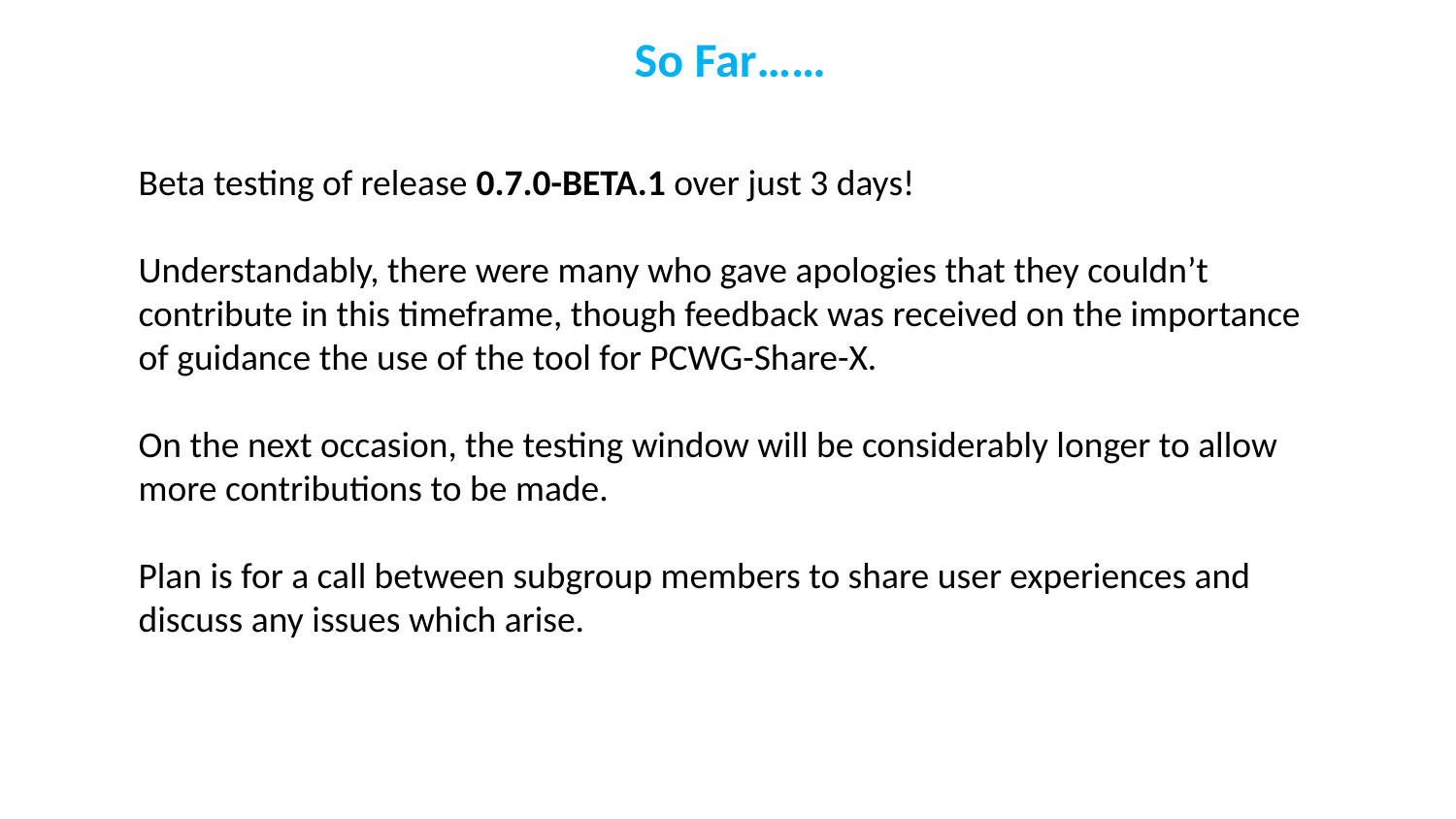

So Far……
Beta testing of release 0.7.0-BETA.1 over just 3 days!

Understandably, there were many who gave apologies that they couldn’t contribute in this timeframe, though feedback was received on the importance of guidance the use of the tool for PCWG-Share-X.

On the next occasion, the testing window will be considerably longer to allow more contributions to be made.

Plan is for a call between subgroup members to share user experiences and discuss any issues which arise.